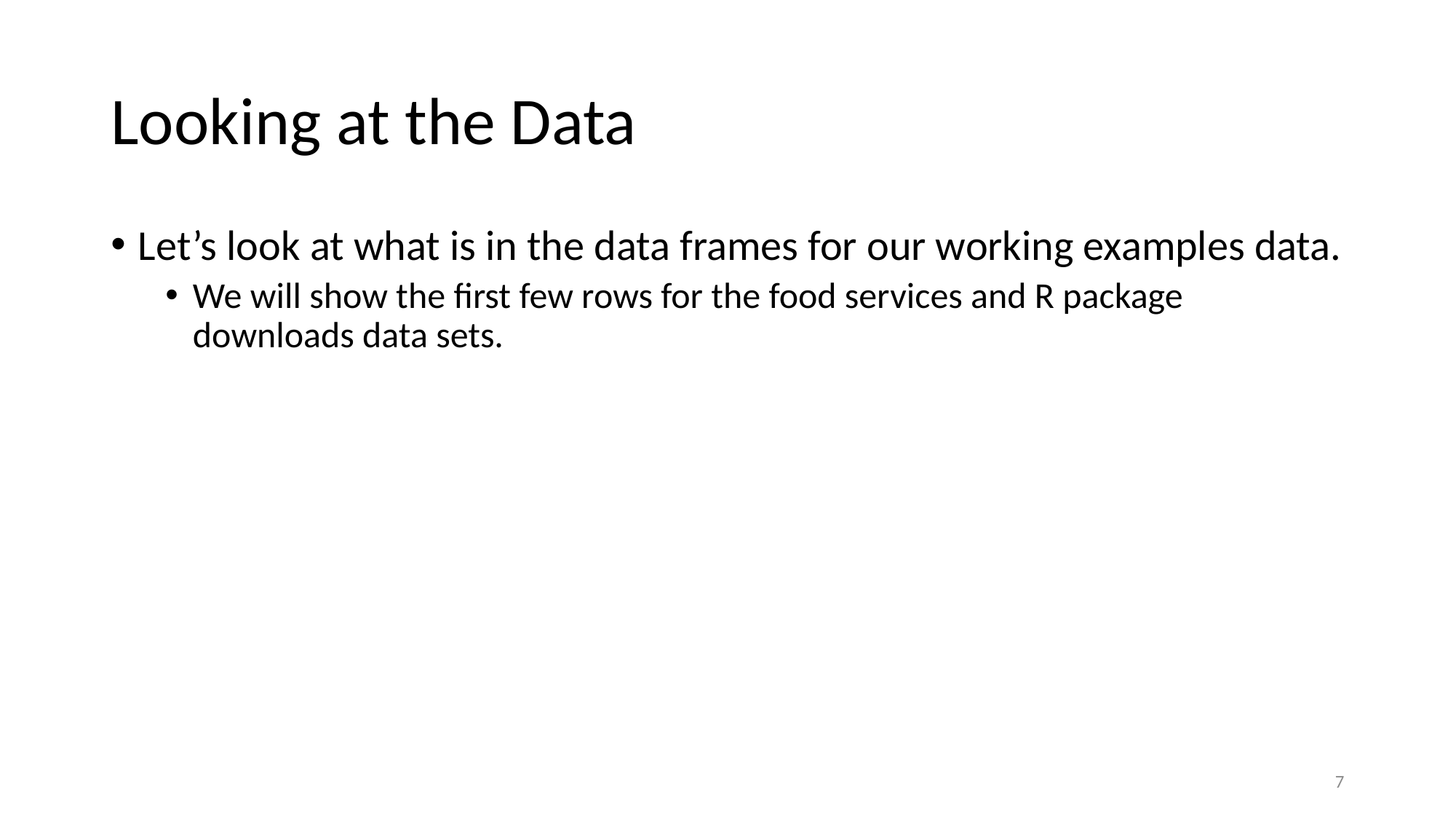

# Looking at the Data
Let’s look at what is in the data frames for our working examples data.
We will show the first few rows for the food services and R package downloads data sets.
7